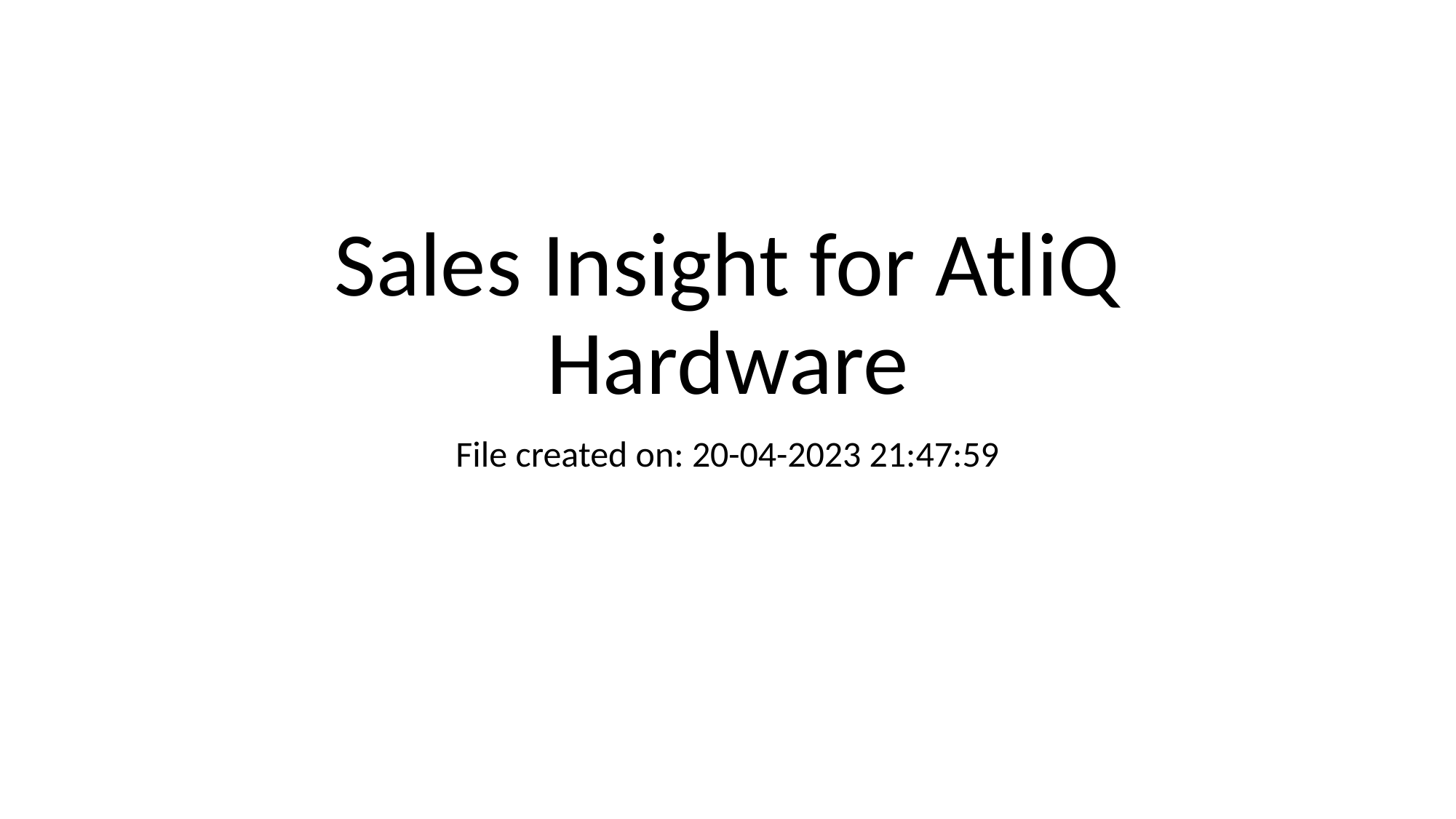

# Sales Insight for AtliQ Hardware
File created on: 20-04-2023 21:47:59